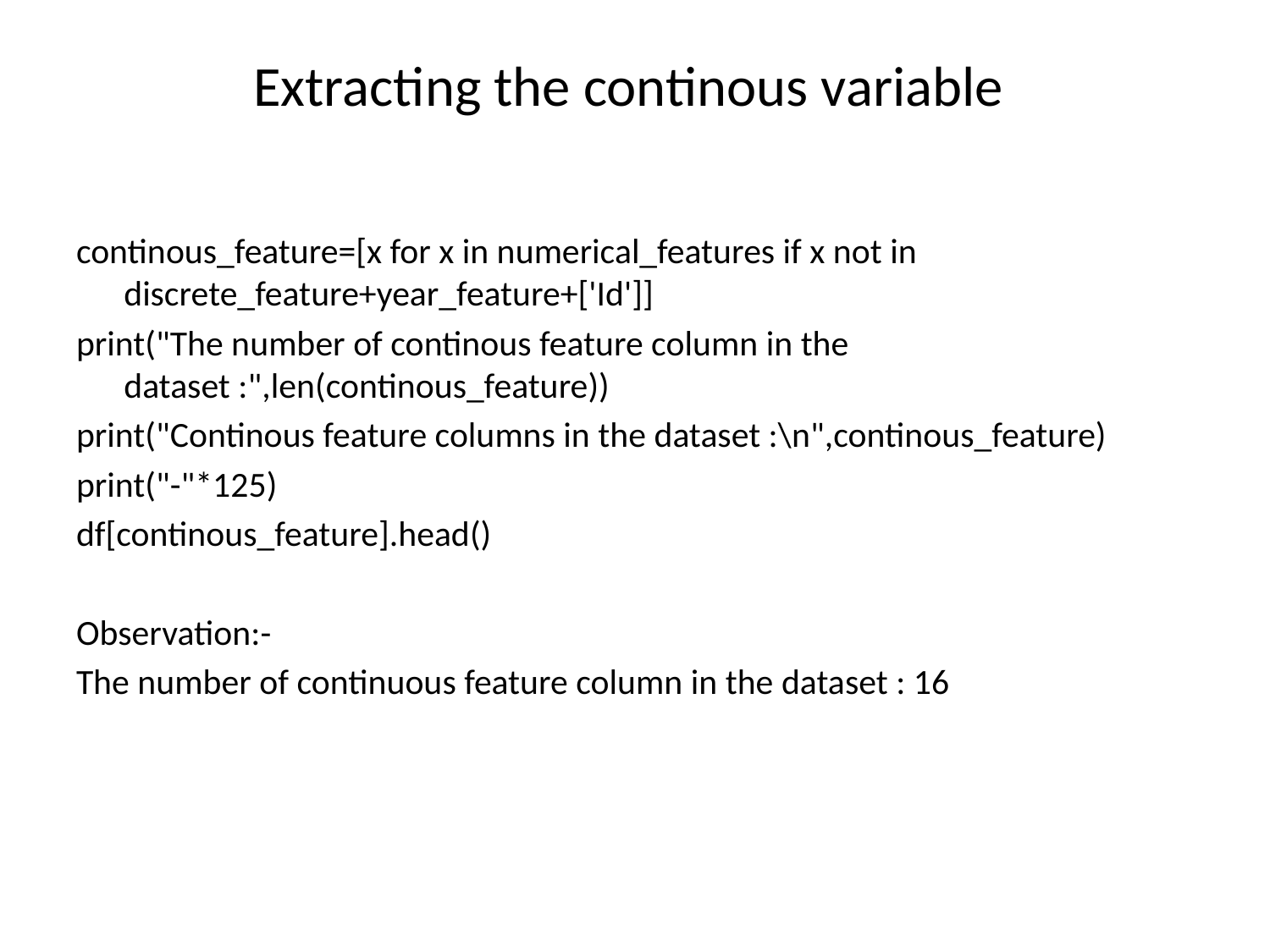

# Extracting the continous variable
continous_feature=[x for x in numerical_features if x not in discrete_feature+year_feature+['Id']]
print("The number of continous feature column in the dataset :",len(continous_feature))
print("Continous feature columns in the dataset :\n",continous_feature)
print("-"*125)
df[continous_feature].head()

Observation:-
The number of continuous feature column in the dataset : 16